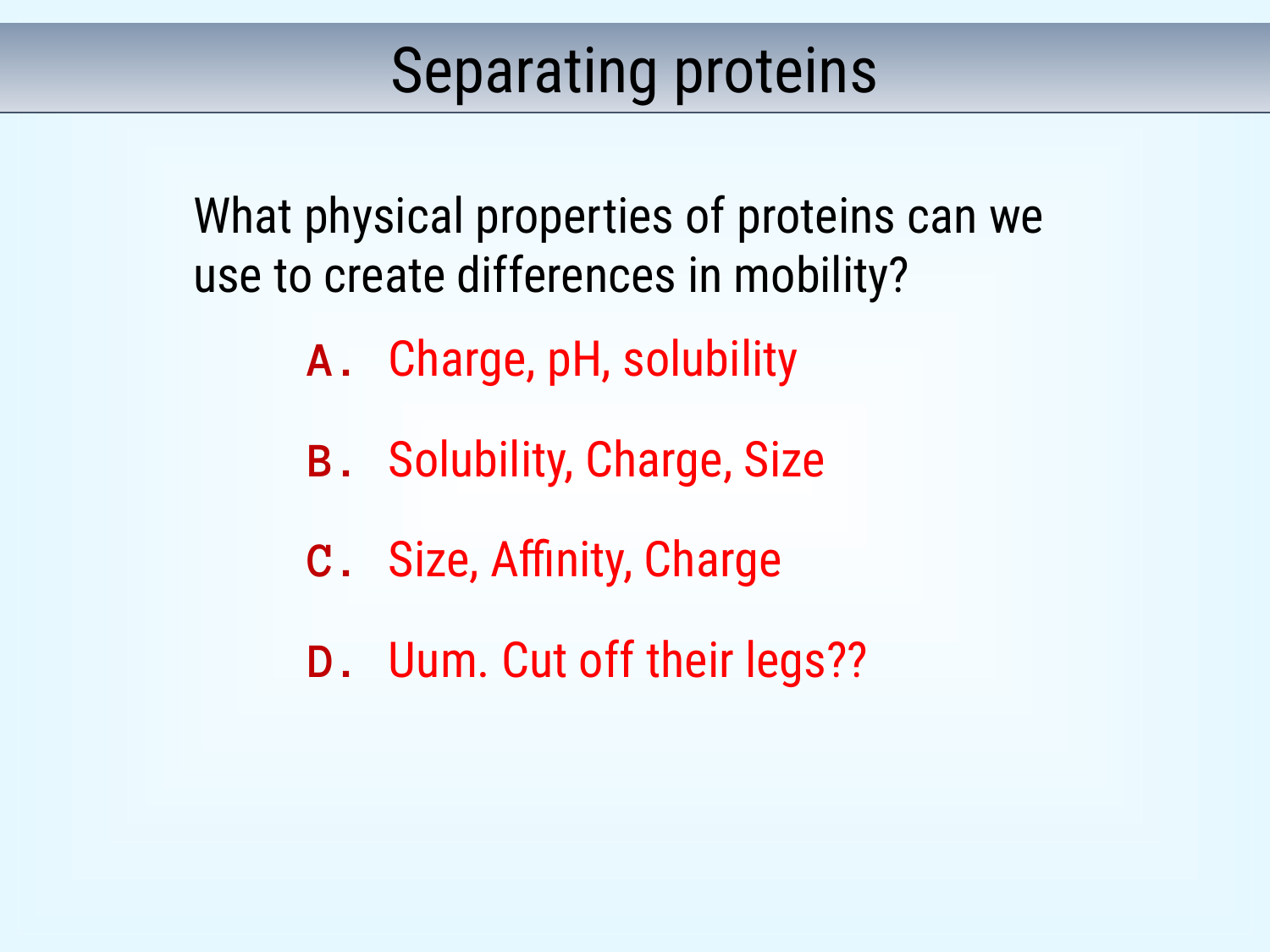

Separating proteins
What physical properties of proteins can we use to create differences in mobility?
A. Charge, pH, solubility
B. Solubility, Charge, Size
C. Size, Affinity, Charge
D. Uum. Cut off their legs??